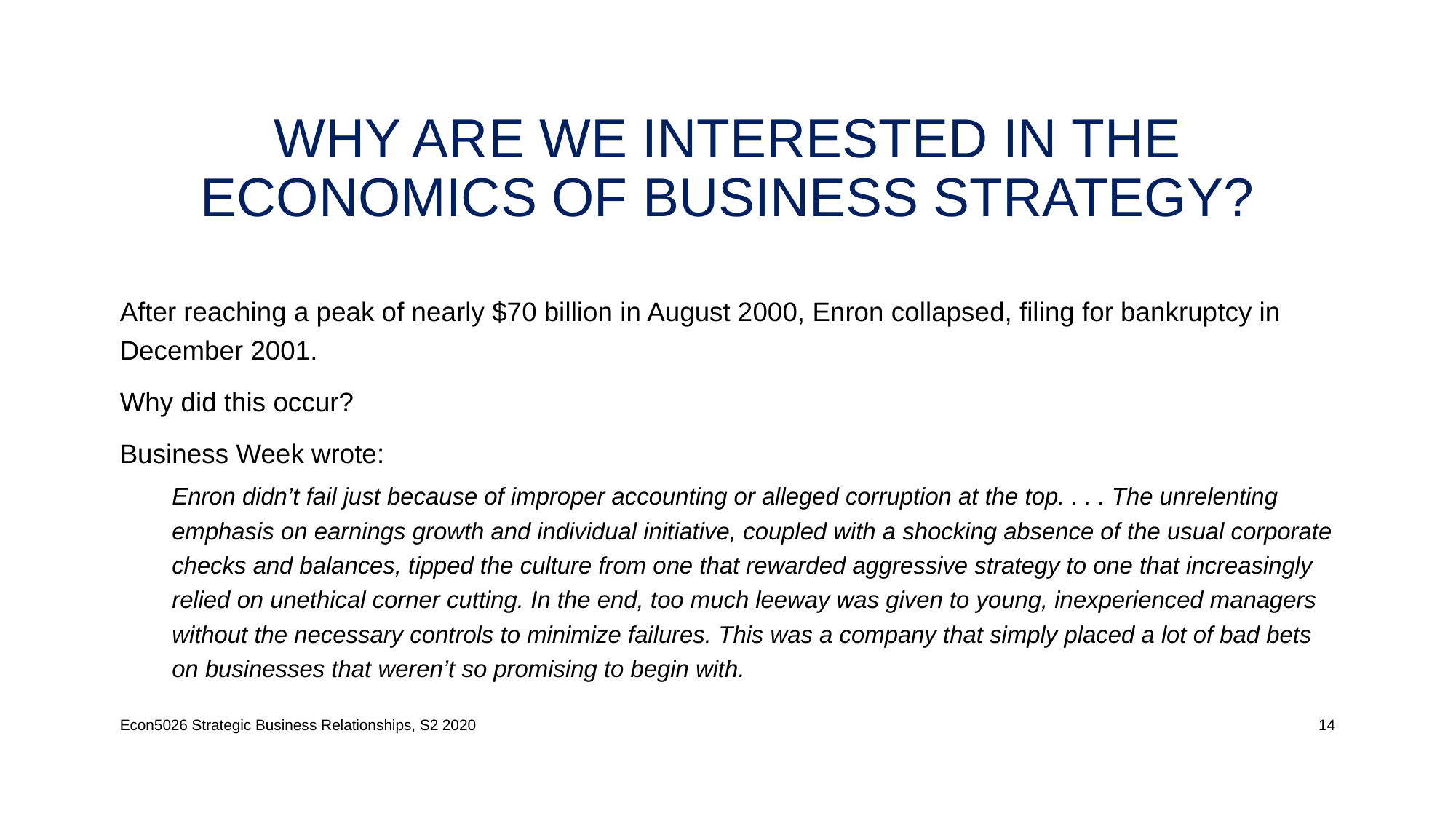

# WHY ARE WE INTERESTED In the Economics of Business strategy?
After reaching a peak of nearly $70 billion in August 2000, Enron collapsed, filing for bankruptcy in December 2001.
Why did this occur?
Business Week wrote:
Enron didn’t fail just because of improper accounting or alleged corruption at the top. . . . The unrelenting emphasis on earnings growth and individual initiative, coupled with a shocking absence of the usual corporate checks and balances, tipped the culture from one that rewarded aggressive strategy to one that increasingly relied on unethical corner cutting. In the end, too much leeway was given to young, inexperienced managers without the necessary controls to minimize failures. This was a company that simply placed a lot of bad bets on businesses that weren’t so promising to begin with.

Econ5026 Strategic Business Relationships, S2 2020
14